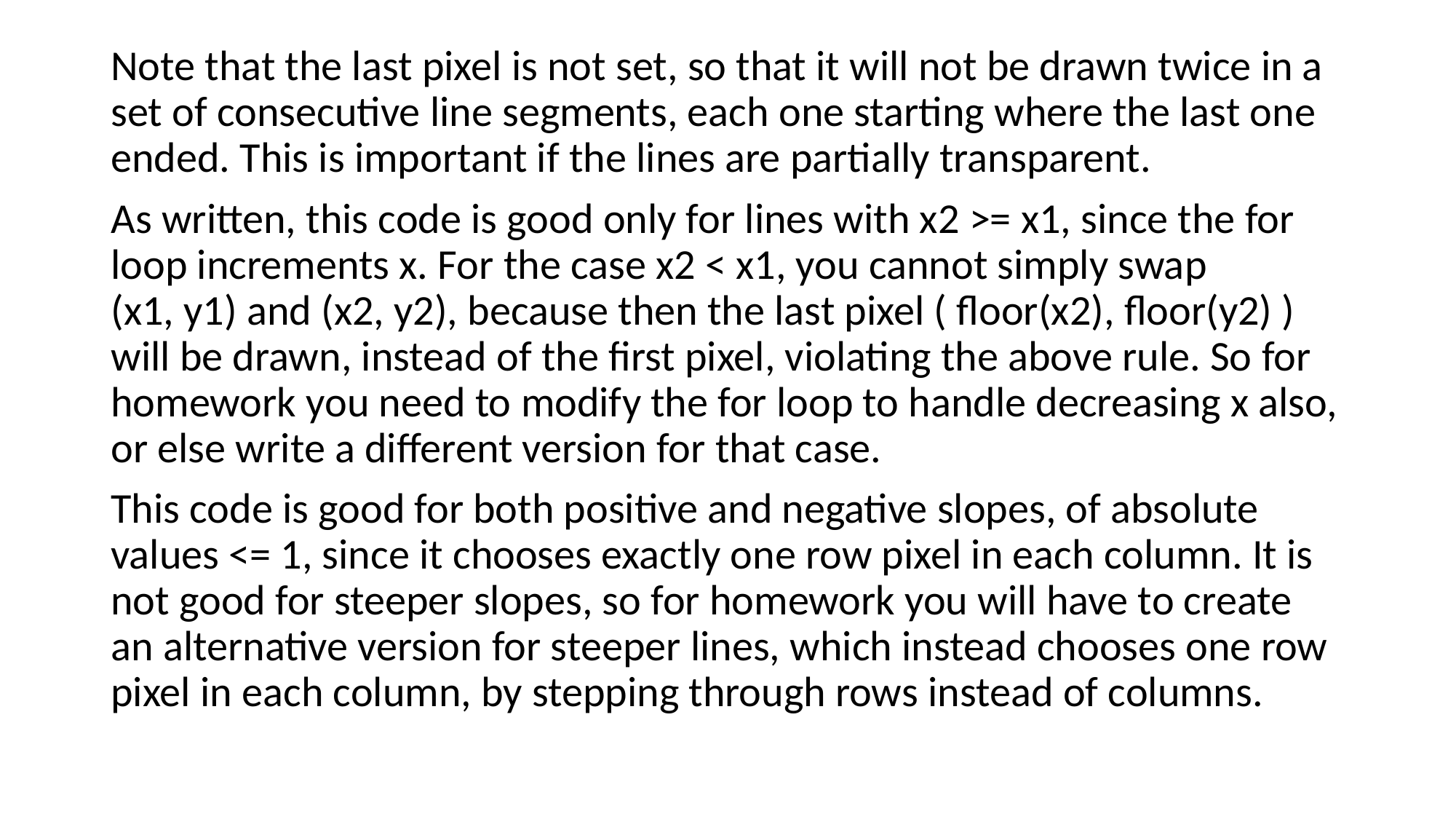

#
Note that the last pixel is not set, so that it will not be drawn twice in a set of consecutive line segments, each one starting where the last one ended. This is important if the lines are partially transparent.
As written, this code is good only for lines with x2 >= x1, since the for loop increments x. For the case x2 < x1, you cannot simply swap        (x1, y1) and (x2, y2), because then the last pixel ( floor(x2), floor(y2) ) will be drawn, instead of the first pixel, violating the above rule. So for homework you need to modify the for loop to handle decreasing x also, or else write a different version for that case.
This code is good for both positive and negative slopes, of absolute values <= 1, since it chooses exactly one row pixel in each column. It is not good for steeper slopes, so for homework you will have to create an alternative version for steeper lines, which instead chooses one row pixel in each column, by stepping through rows instead of columns.